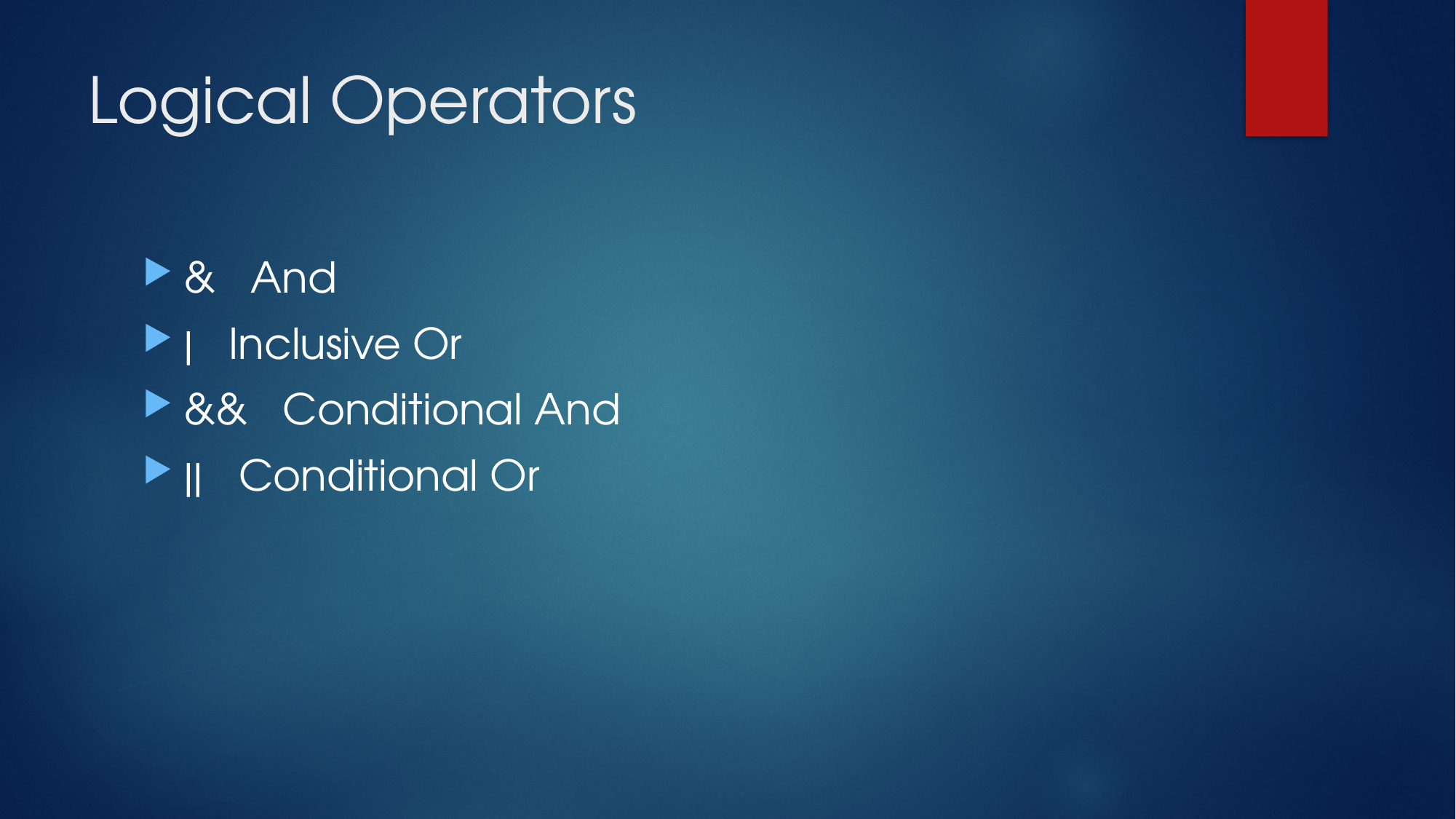

# Logical Operators
&   And
|   Inclusive Or
&&   Conditional And
||   Conditional Or